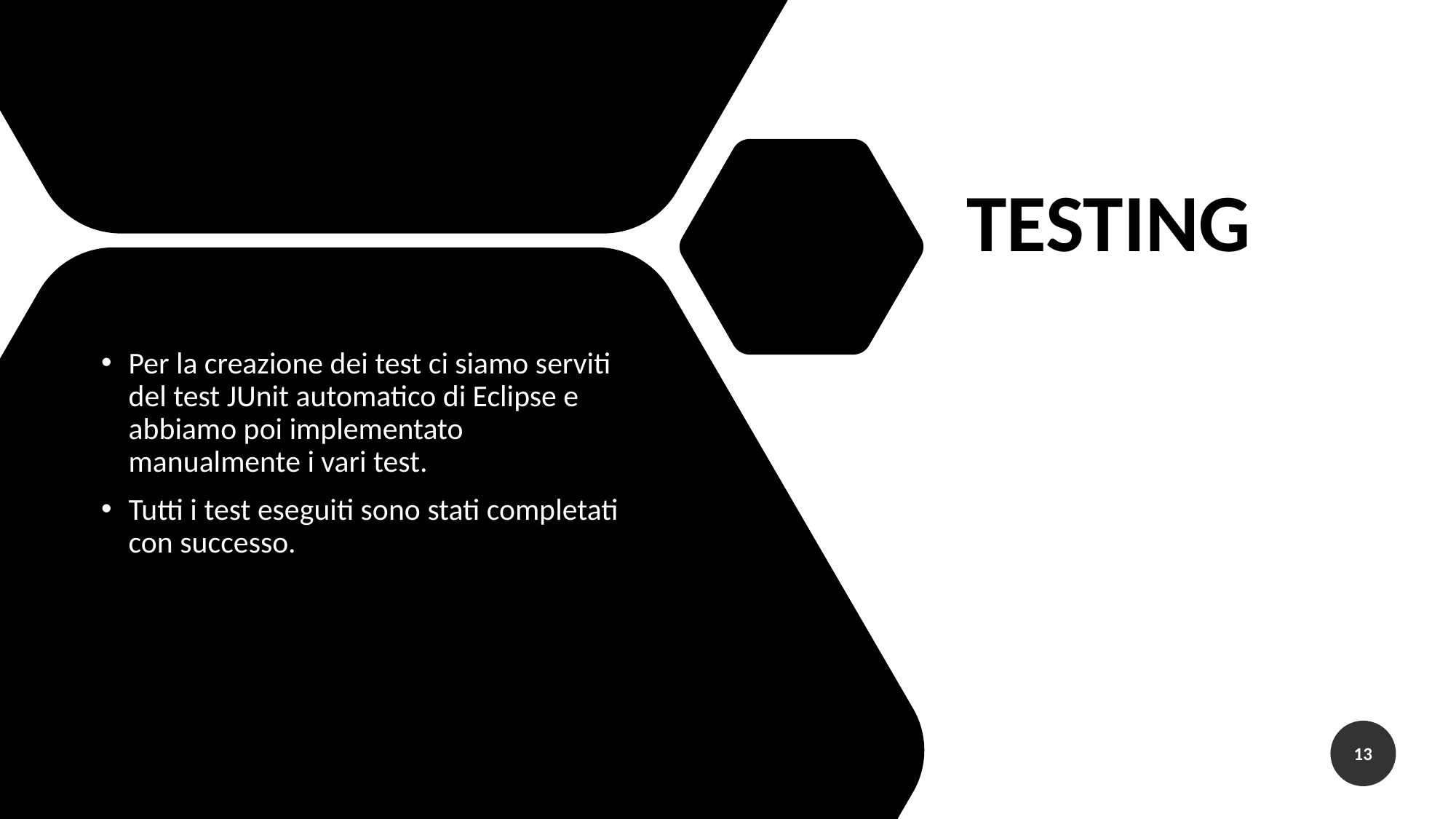

# TESTING
Per la creazione dei test ci siamo serviti del test JUnit automatico di Eclipse e abbiamo poi implementato manualmente i vari test.
Tutti i test eseguiti sono stati completati con successo.
13